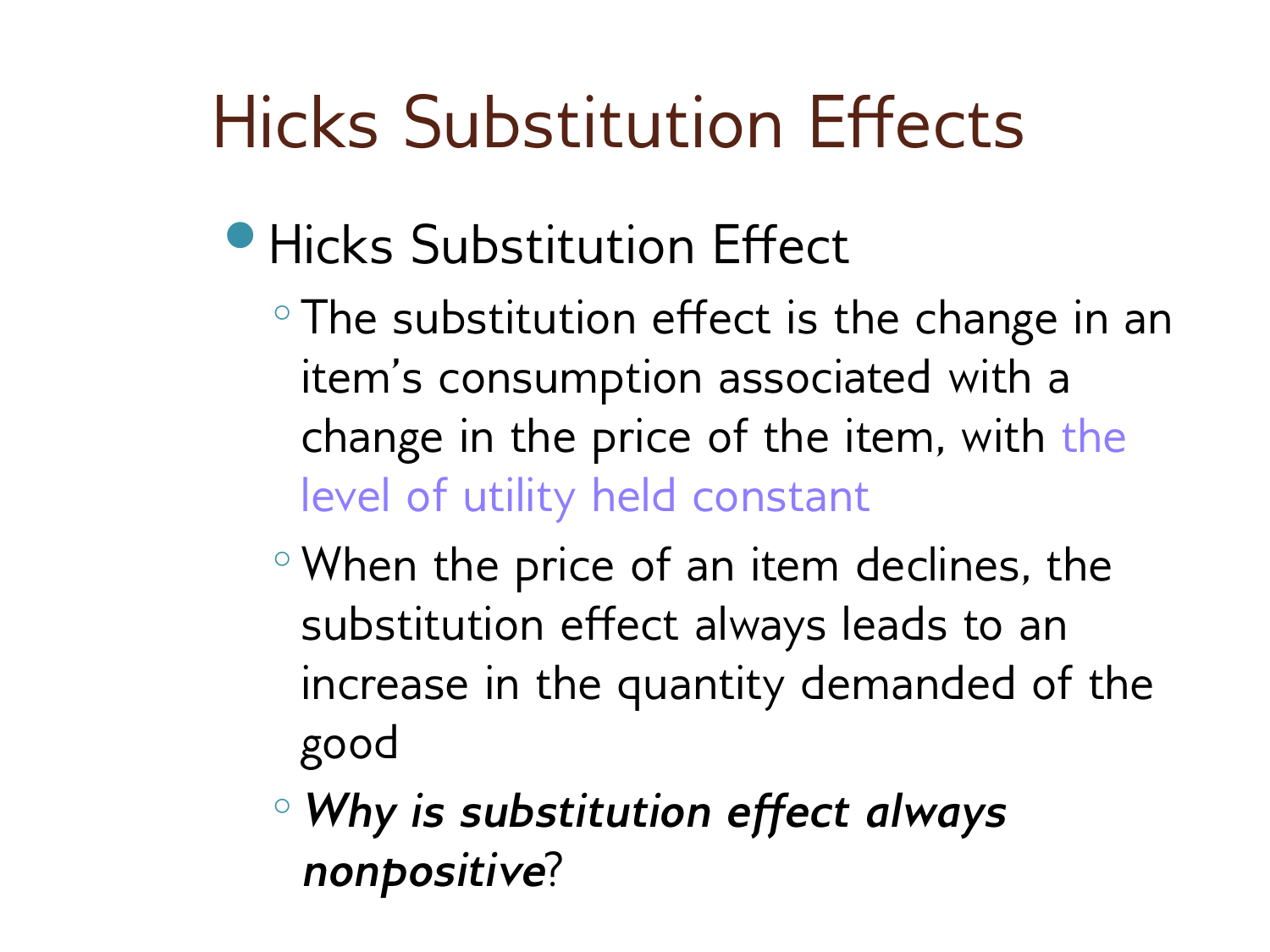

# Hicks Substitution Effects
Hicks Substitution Effect
The substitution effect is the change in an item’s consumption associated with a change in the price of the item, with the level of utility held constant
When the price of an item declines, the substitution effect always leads to an increase in the quantity demanded of the good
Why is substitution effect always nonpositive?